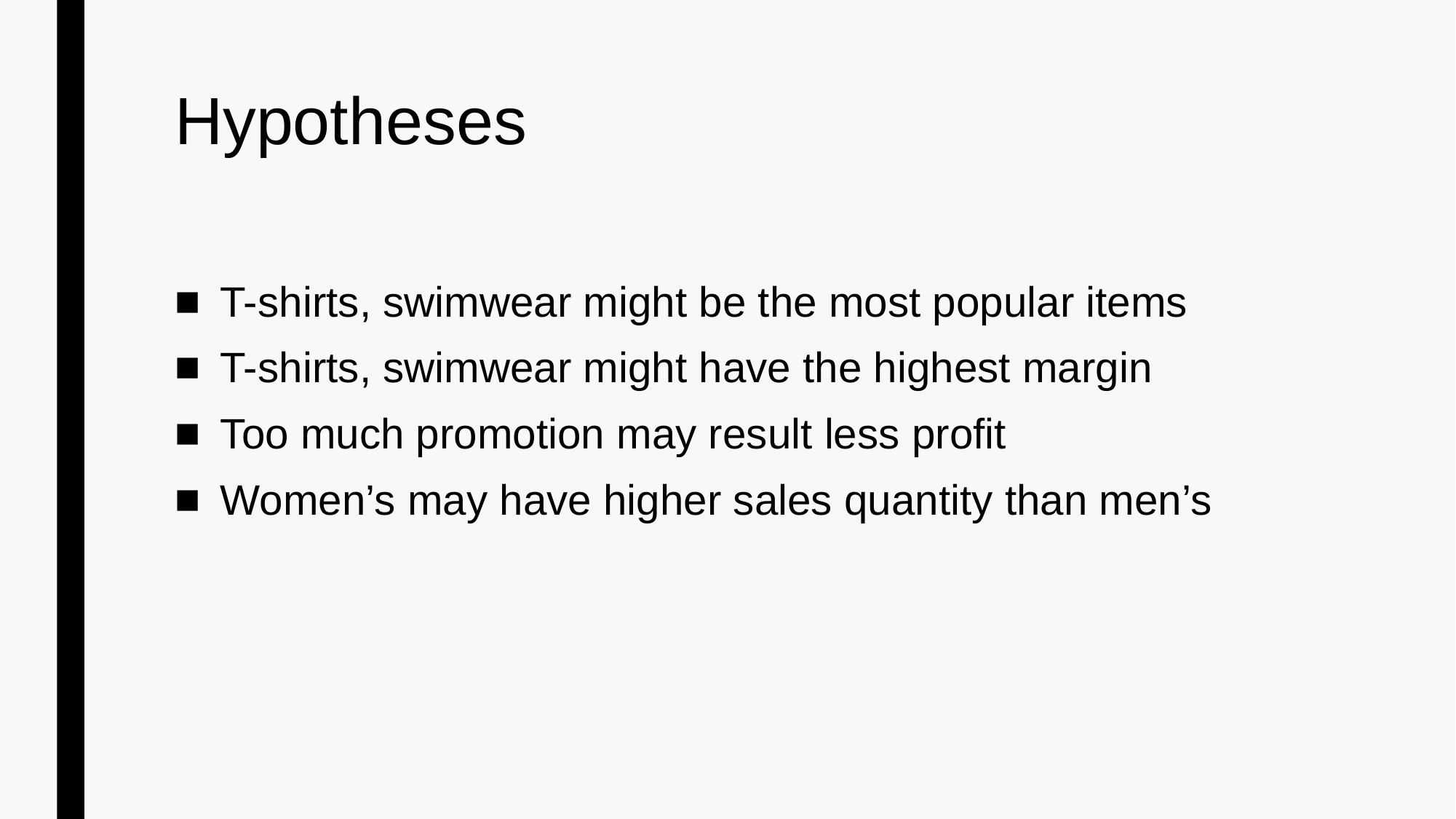

# Hypotheses
T-shirts, swimwear might be the most popular items
T-shirts, swimwear might have the highest margin
Too much promotion may result less profit
Women’s may have higher sales quantity than men’s